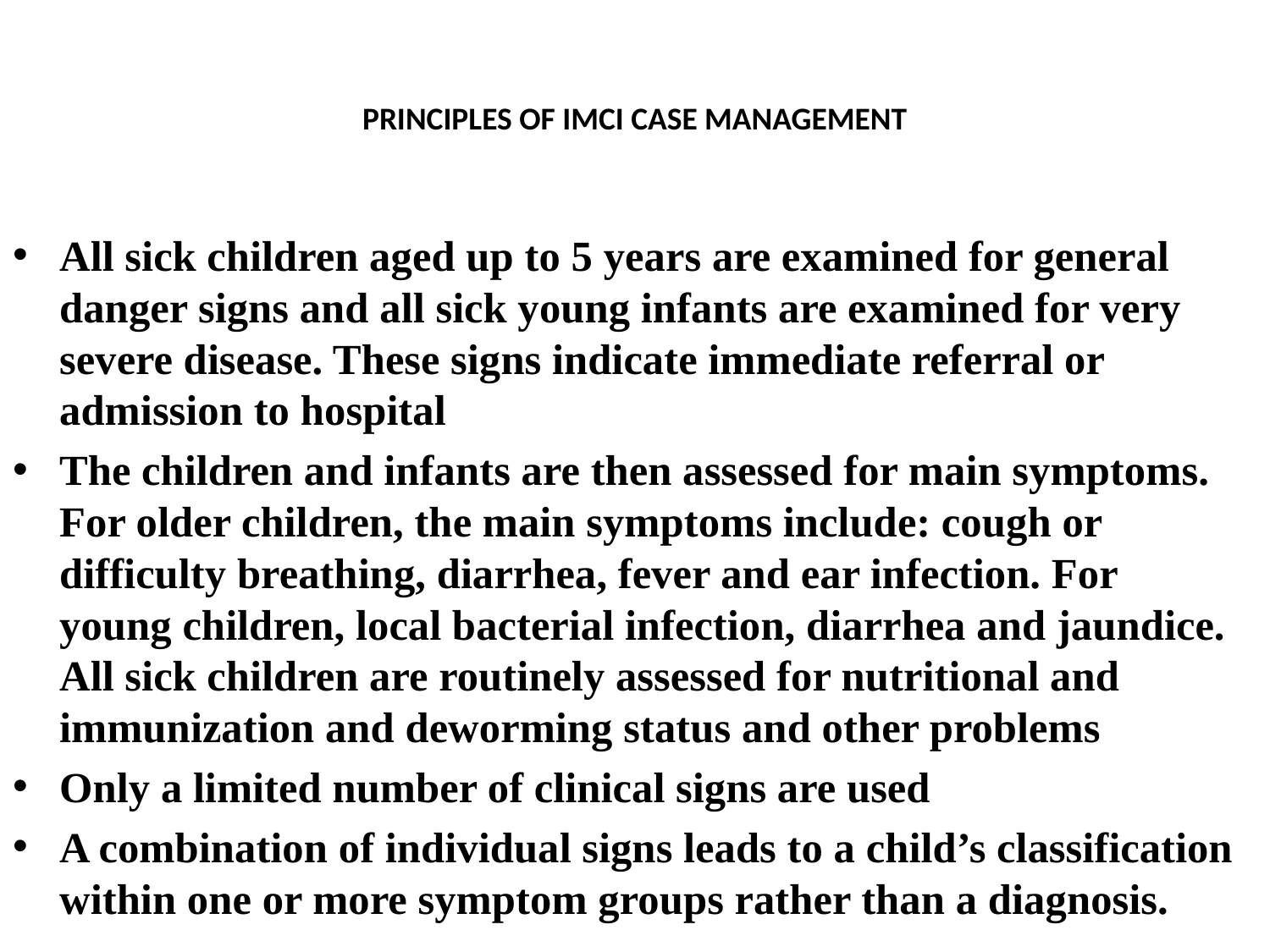

# PRINCIPLES OF IMCI CASE MANAGEMENT
All sick children aged up to 5 years are examined for general danger signs and all sick young infants are examined for very severe disease. These signs indicate immediate referral or admission to hospital
The children and infants are then assessed for main symptoms. For older children, the main symptoms include: cough or difficulty breathing, diarrhea, fever and ear infection. For young children, local bacterial infection, diarrhea and jaundice. All sick children are routinely assessed for nutritional and immunization and deworming status and other problems
Only a limited number of clinical signs are used
A combination of individual signs leads to a child’s classification within one or more symptom groups rather than a diagnosis.